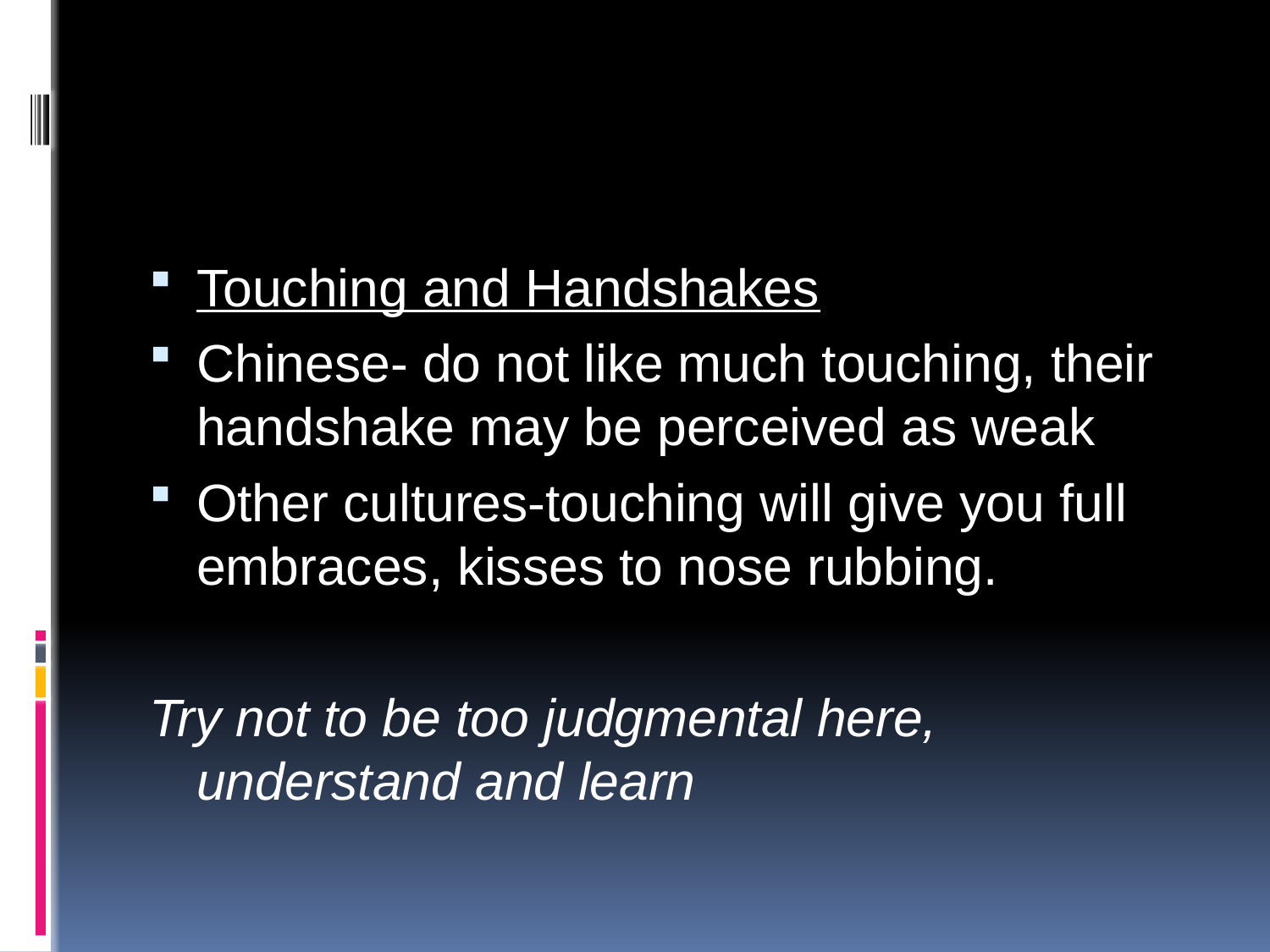

Touching and Handshakes
Chinese- do not like much touching, their handshake may be perceived as weak
Other cultures-touching will give you full embraces, kisses to nose rubbing.

Try not to be too judgmental here, understand and learn